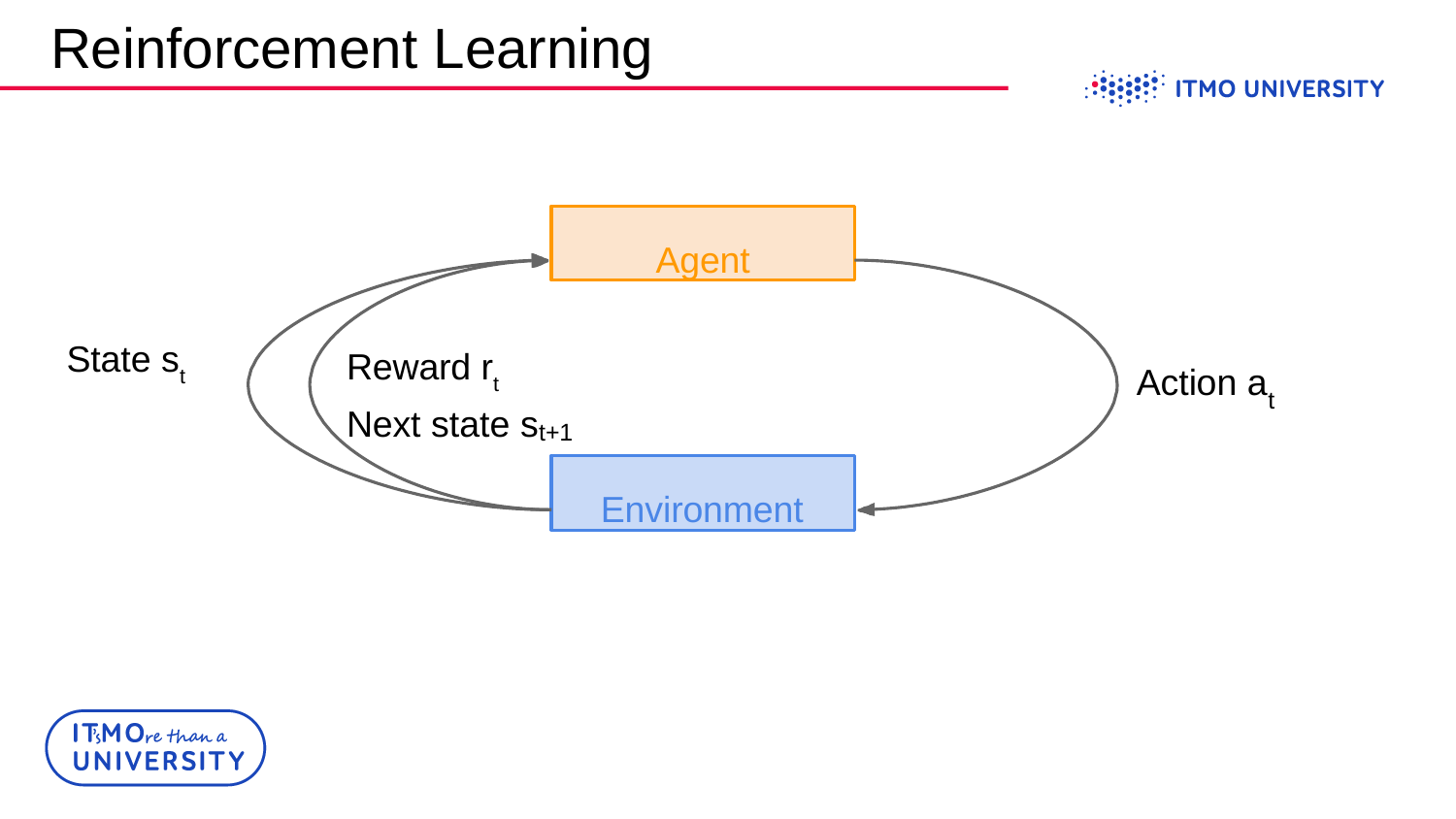

# Reinforcement Learning
Agent

State st
Reward rt  Next state s
Action a
t
t+1
Environment

Lecture 14 - 7